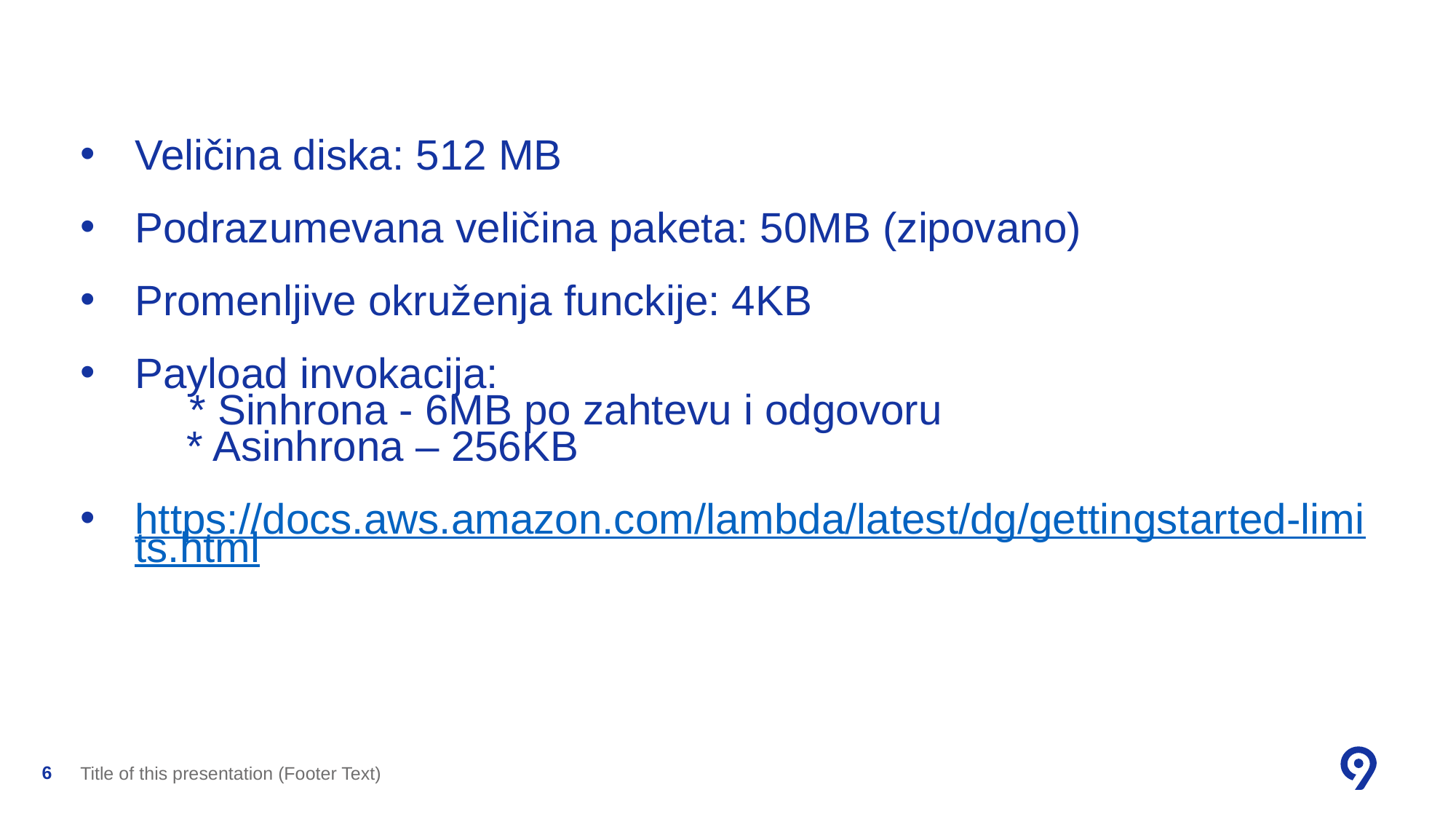

Veličina diska: 512 MB

Podrazumevana veličina paketa: 50MB (zipovano)

Promenljive okruženja funckije: 4KB

Payload invokacija:
	* Sinhrona - 6MB po zahtevu i odgovoru
         * Asinhrona – 256KB

https://docs.aws.amazon.com/lambda/latest/dg/gettingstarted-limits.html
Title of this presentation (Footer Text)
6